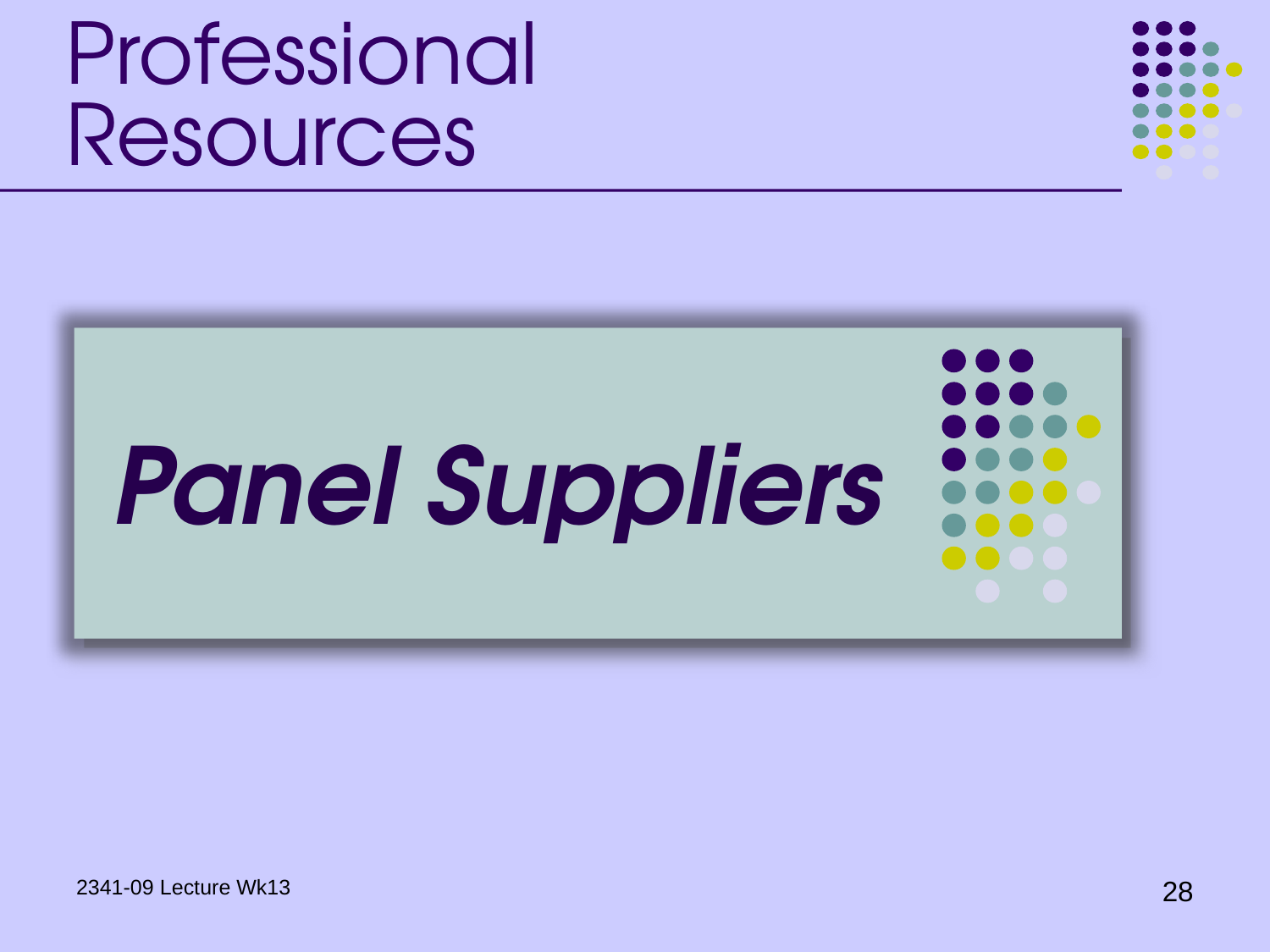

Professional
Resources

 Panel Suppliers

2341-09 Lecture Wk13
28